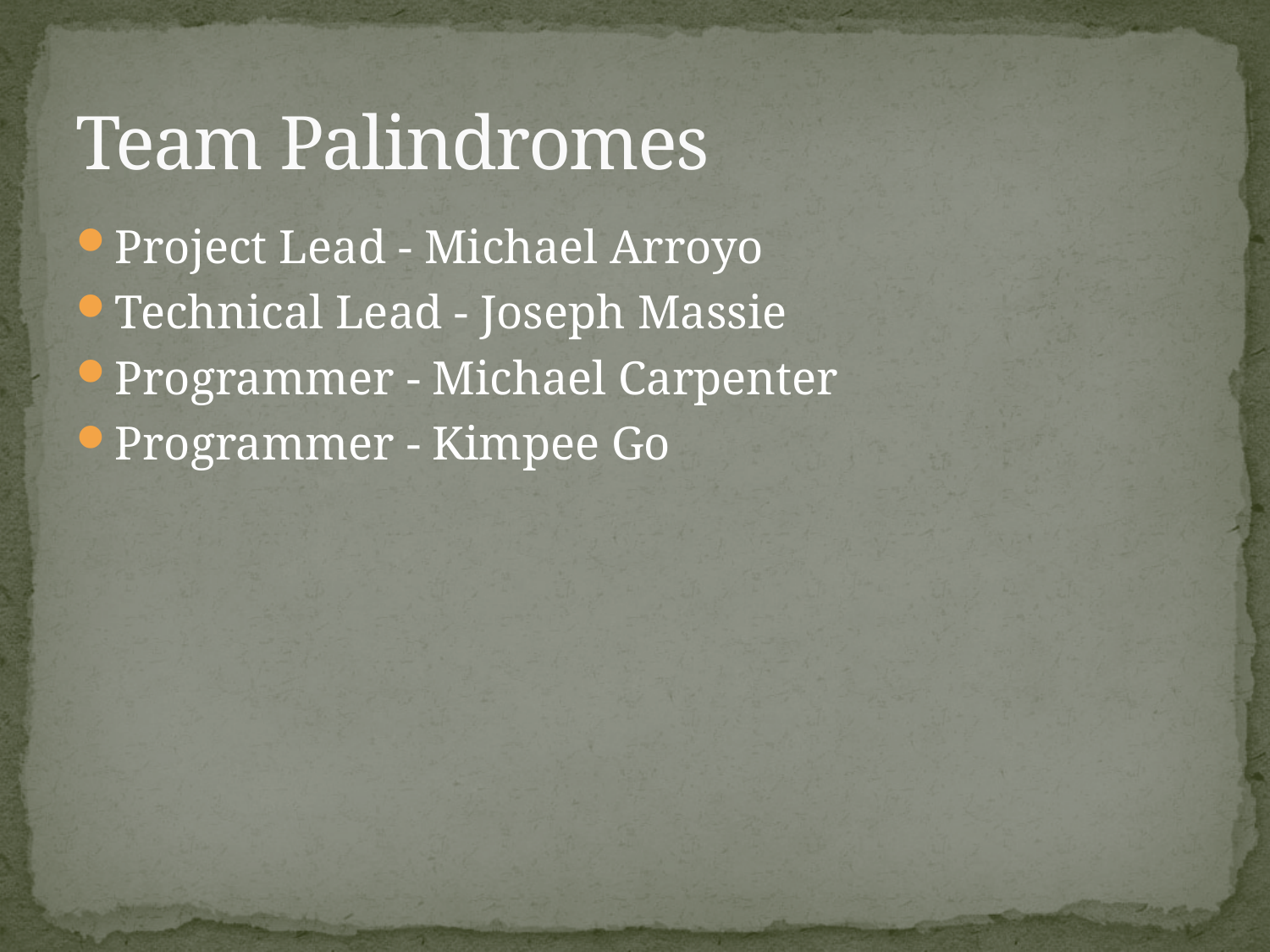

# Team Palindromes
Project Lead - Michael Arroyo
Technical Lead - Joseph Massie
Programmer - Michael Carpenter
Programmer - Kimpee Go